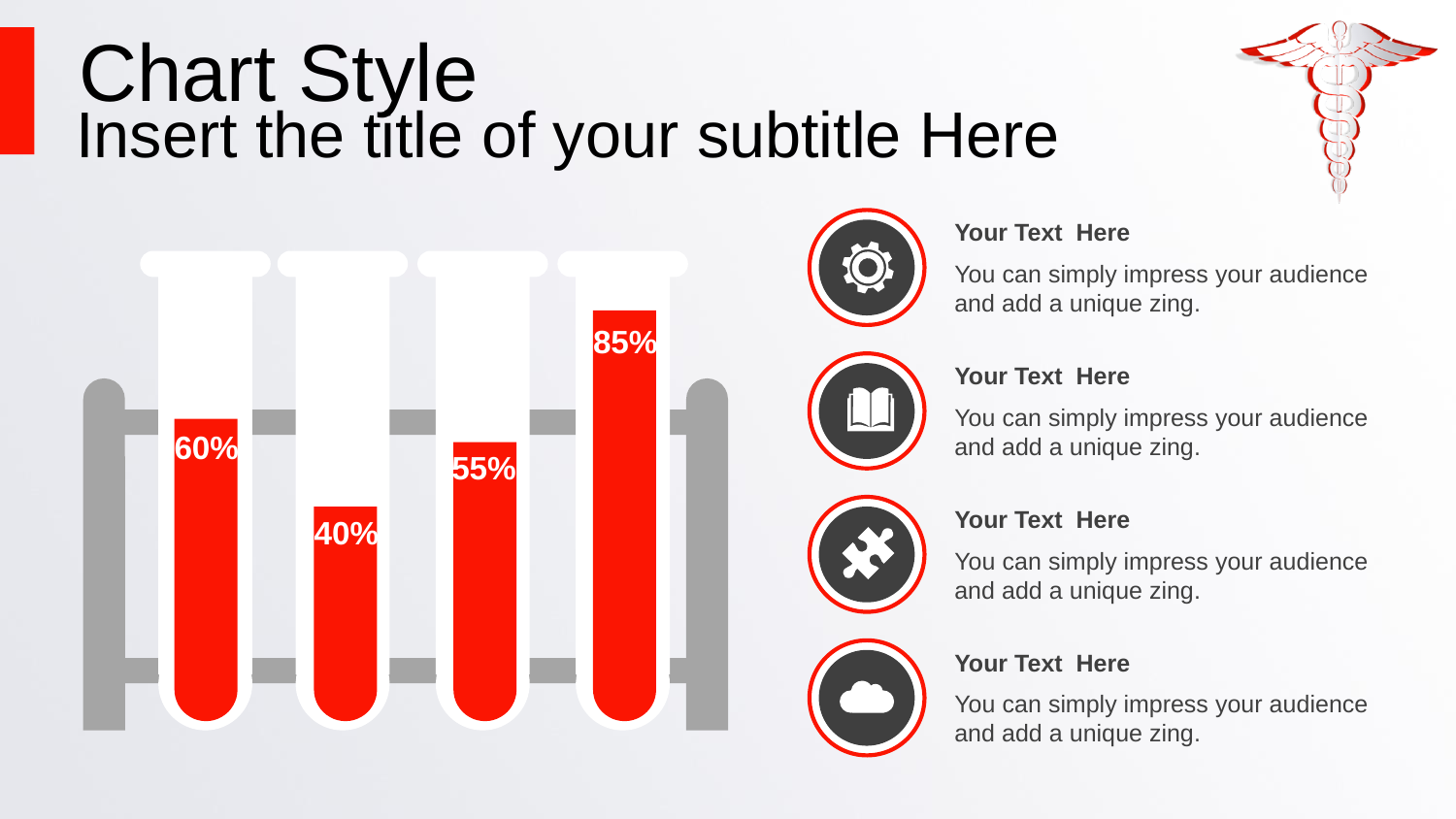

# Chart Style
Insert the title of your subtitle Here

Your Text  Here
You can simply impress your audience and add a unique zing.

85%

Your Text  Here
You can simply impress your audience and add a unique zing.

60%
55%

Your Text  Here
You can simply impress your audience and add a unique zing.
40%

Your Text  Here
You can simply impress your audience and add a unique zing.